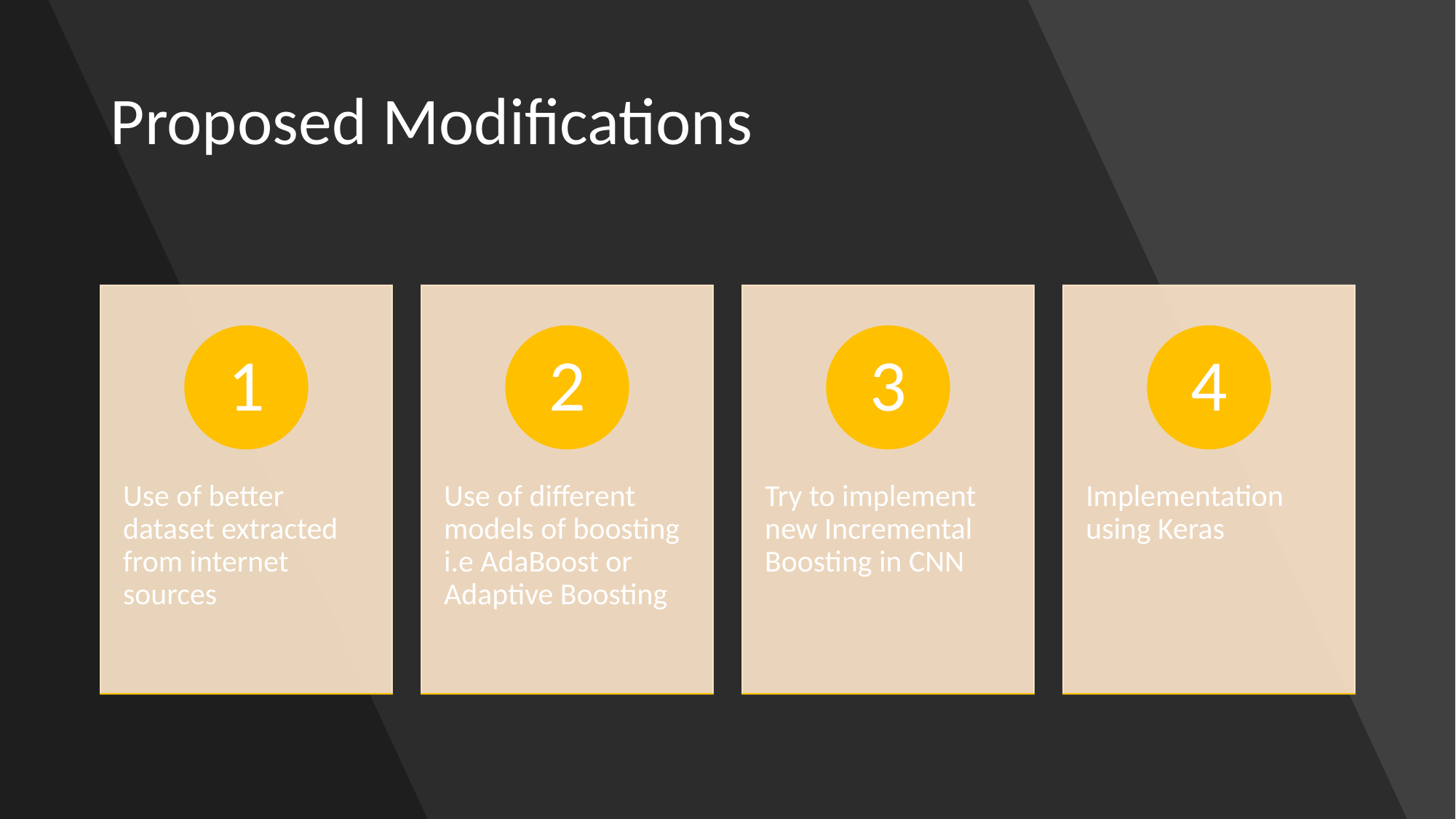

# Proposed Modifications
Use of better dataset extracted from internet sources
1
Use of different models of boosting i.e AdaBoost or Adaptive Boosting
2
Try to implement new Incremental Boosting in CNN
3
Implementation using Keras
4